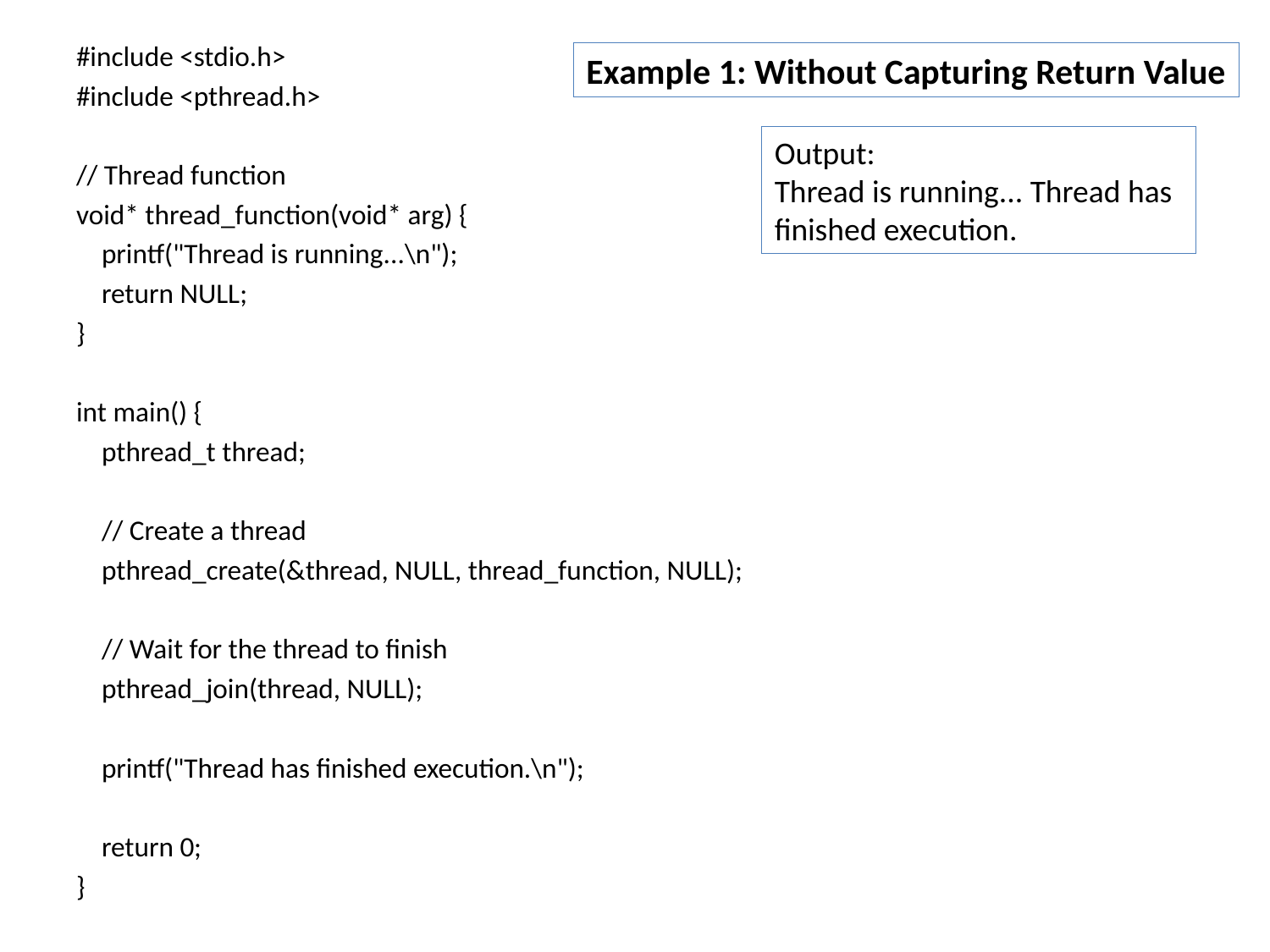

#include <stdio.h>
#include <pthread.h>

// Thread function
void* thread_function(void* arg) {
    printf("Thread is running...\n");
    return NULL;
}

int main() {
    pthread_t thread;

    // Create a thread
    pthread_create(&thread, NULL, thread_function, NULL);

    // Wait for the thread to finish
    pthread_join(thread, NULL);

    printf("Thread has finished execution.\n");

    return 0;
}

Example 1: Without Capturing Return Value
Output:
Thread is running... Thread has finished execution.